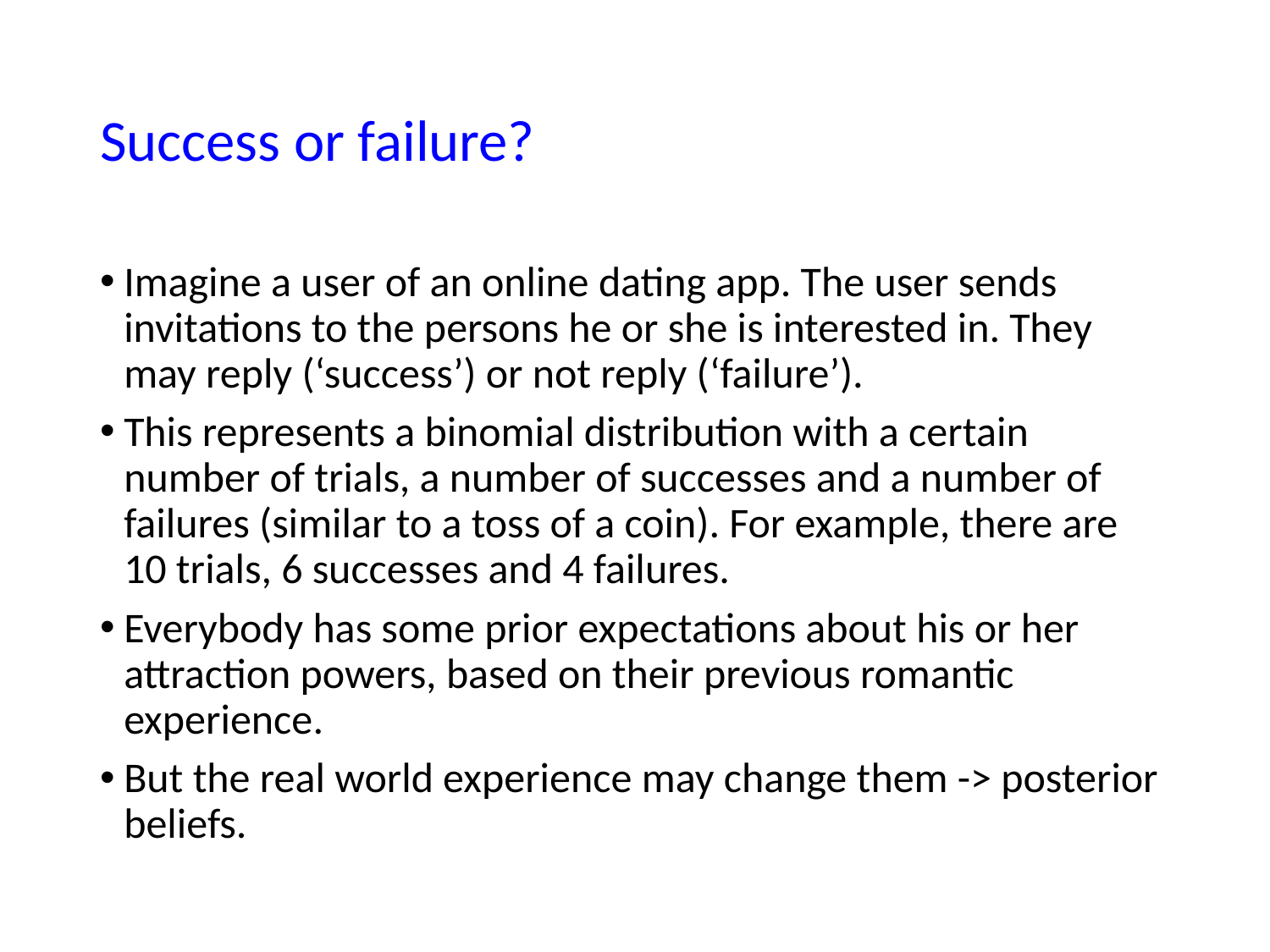

# Success or failure?
Imagine a user of an online dating app. The user sends invitations to the persons he or she is interested in. They may reply (‘success’) or not reply (‘failure’).
This represents a binomial distribution with a certain number of trials, a number of successes and a number of failures (similar to a toss of a coin). For example, there are 10 trials, 6 successes and 4 failures.
Everybody has some prior expectations about his or her attraction powers, based on their previous romantic experience.
But the real world experience may change them -> posterior beliefs.